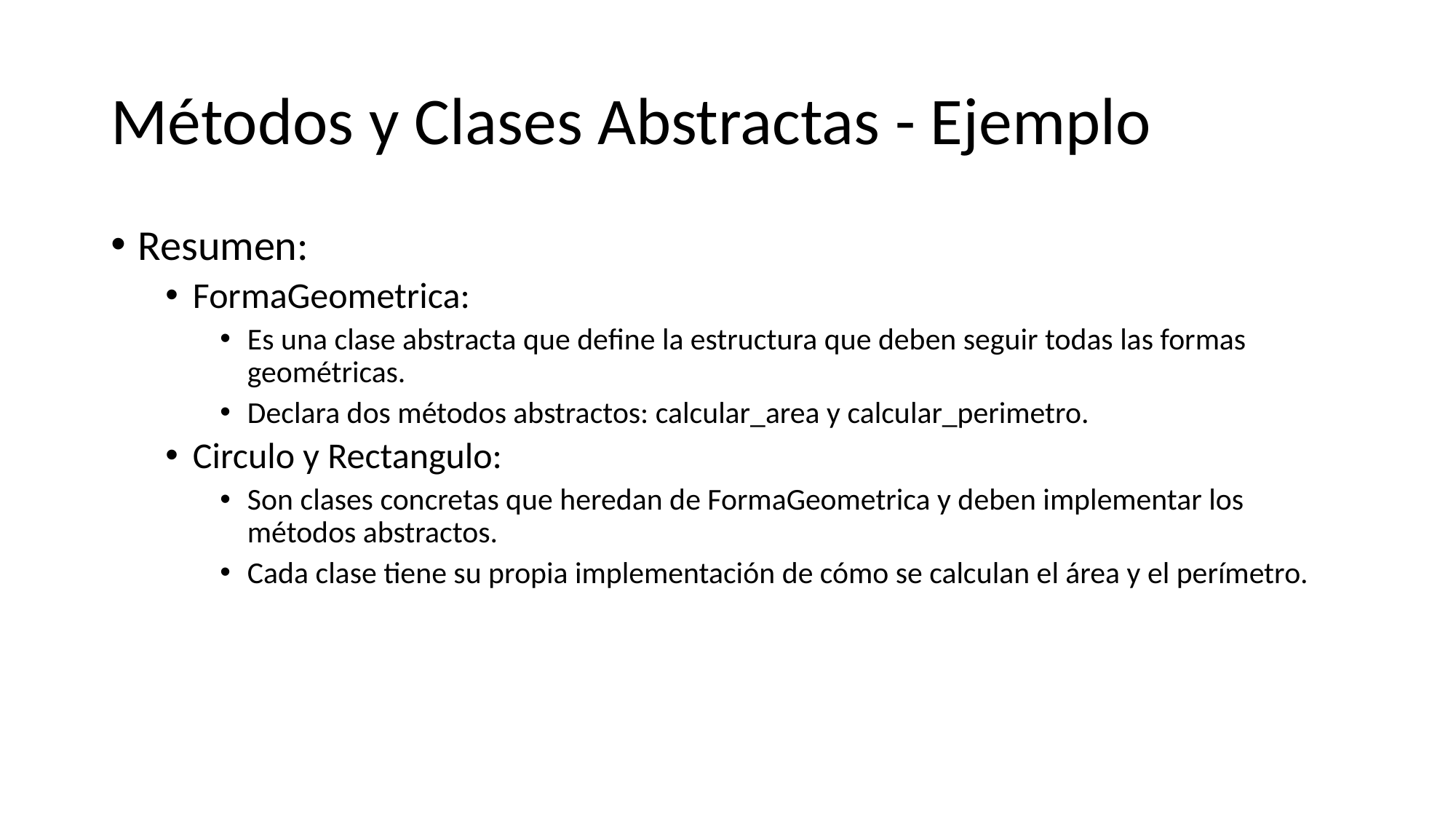

# Métodos y Clases Abstractas - Ejemplo
Resumen:
FormaGeometrica:
Es una clase abstracta que define la estructura que deben seguir todas las formas geométricas.
Declara dos métodos abstractos: calcular_area y calcular_perimetro.
Circulo y Rectangulo:
Son clases concretas que heredan de FormaGeometrica y deben implementar los métodos abstractos.
Cada clase tiene su propia implementación de cómo se calculan el área y el perímetro.